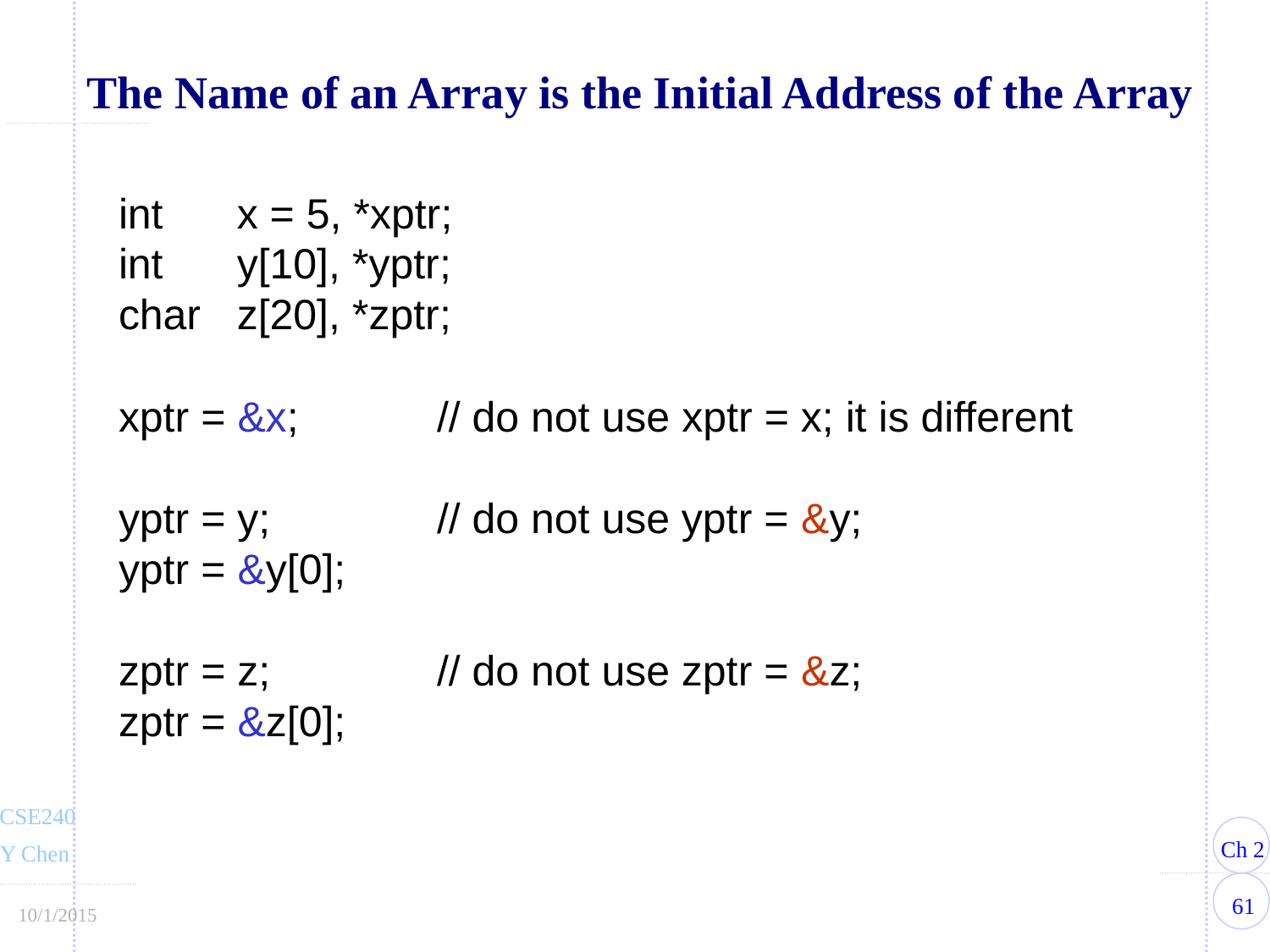

# The Name of an Array is the Initial Address of the Array
int	x = 5, *xptr;
int	y[10], *yptr;
char	z[20], *zptr;

xptr = &x;	// do not use xptr = x; it is different

yptr = y;	// do not use yptr = &y;
yptr = &y[0];

zptr = z; 	// do not use zptr = &z;
zptr = &z[0];